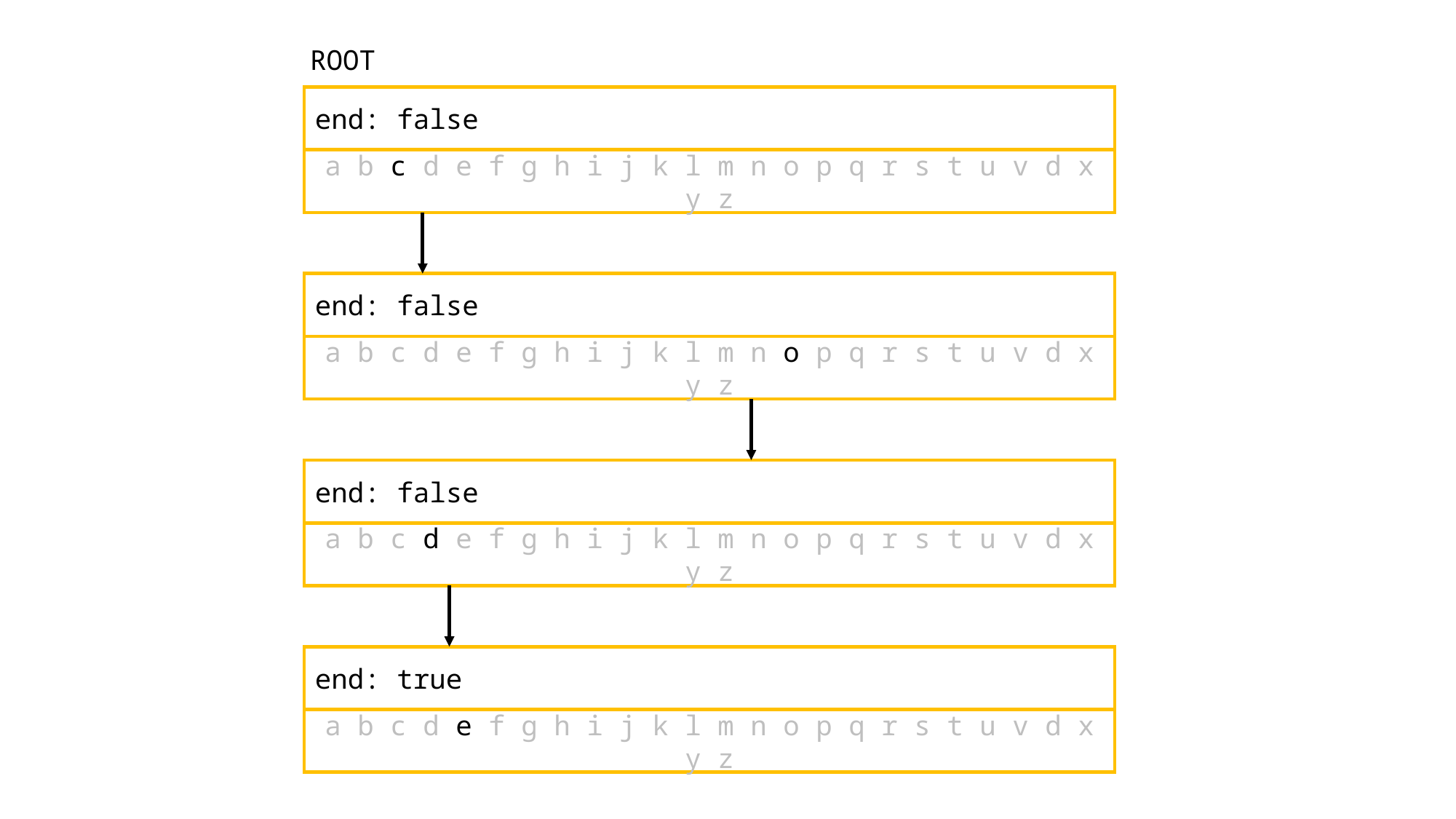

ROOT
end: false
a b c d e f g h i j k l m n o p q r s t u v d x y z
end: false
a b c d e f g h i j k l m n o p q r s t u v d x y z
end: false
a b c d e f g h i j k l m n o p q r s t u v d x y z
end: true
a b c d e f g h i j k l m n o p q r s t u v d x y z